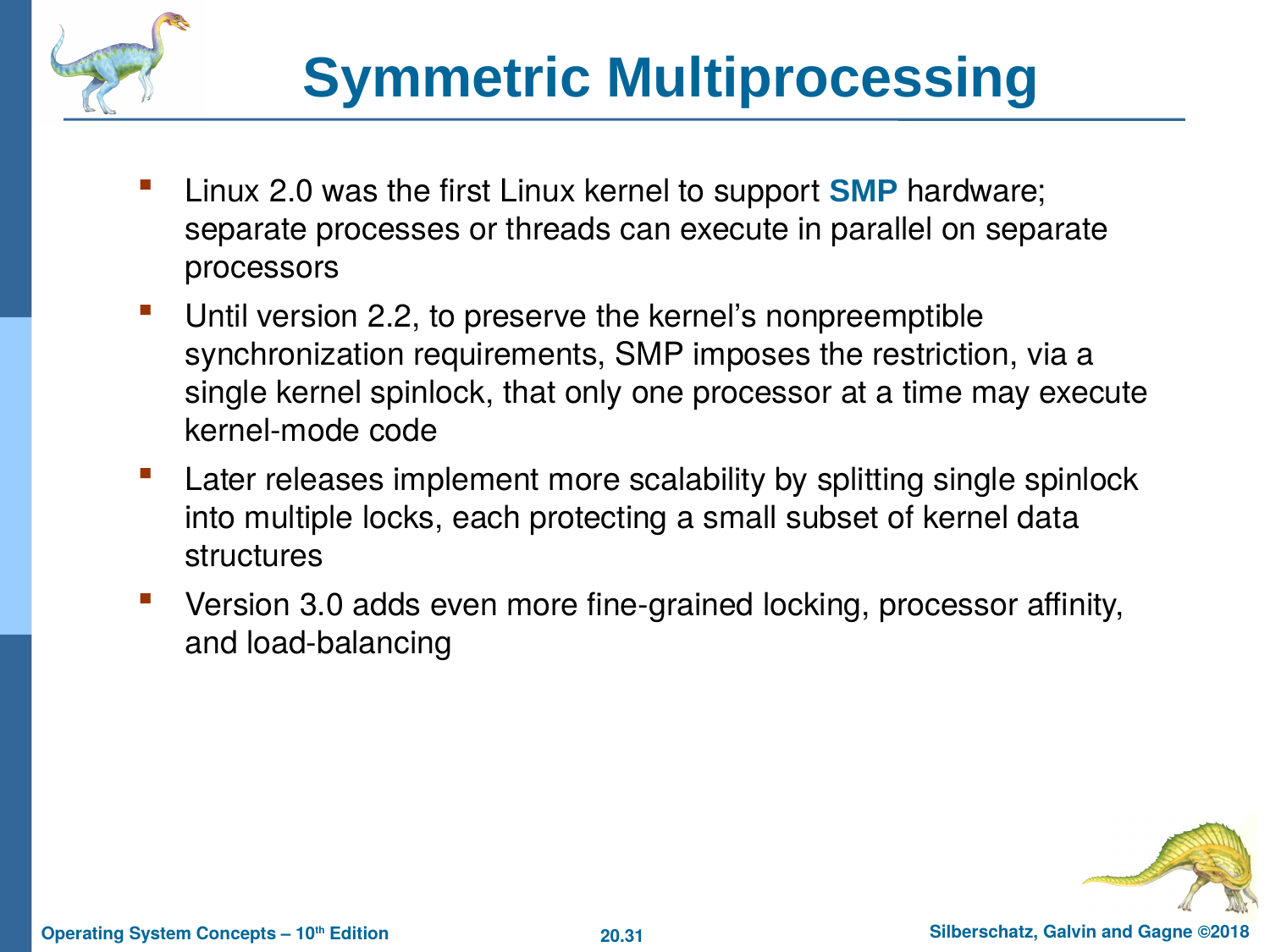

# Symmetric Multiprocessing
Linux 2.0 was the first Linux kernel to support SMP hardware; separate processes or threads can execute in parallel on separate processors
Until version 2.2, to preserve the kernel’s nonpreemptible synchronization requirements, SMP imposes the restriction, via a single kernel spinlock, that only one processor at a time may execute kernel-mode code
Later releases implement more scalability by splitting single spinlock into multiple locks, each protecting a small subset of kernel data structures
Version 3.0 adds even more fine-grained locking, processor affinity, and load-balancing